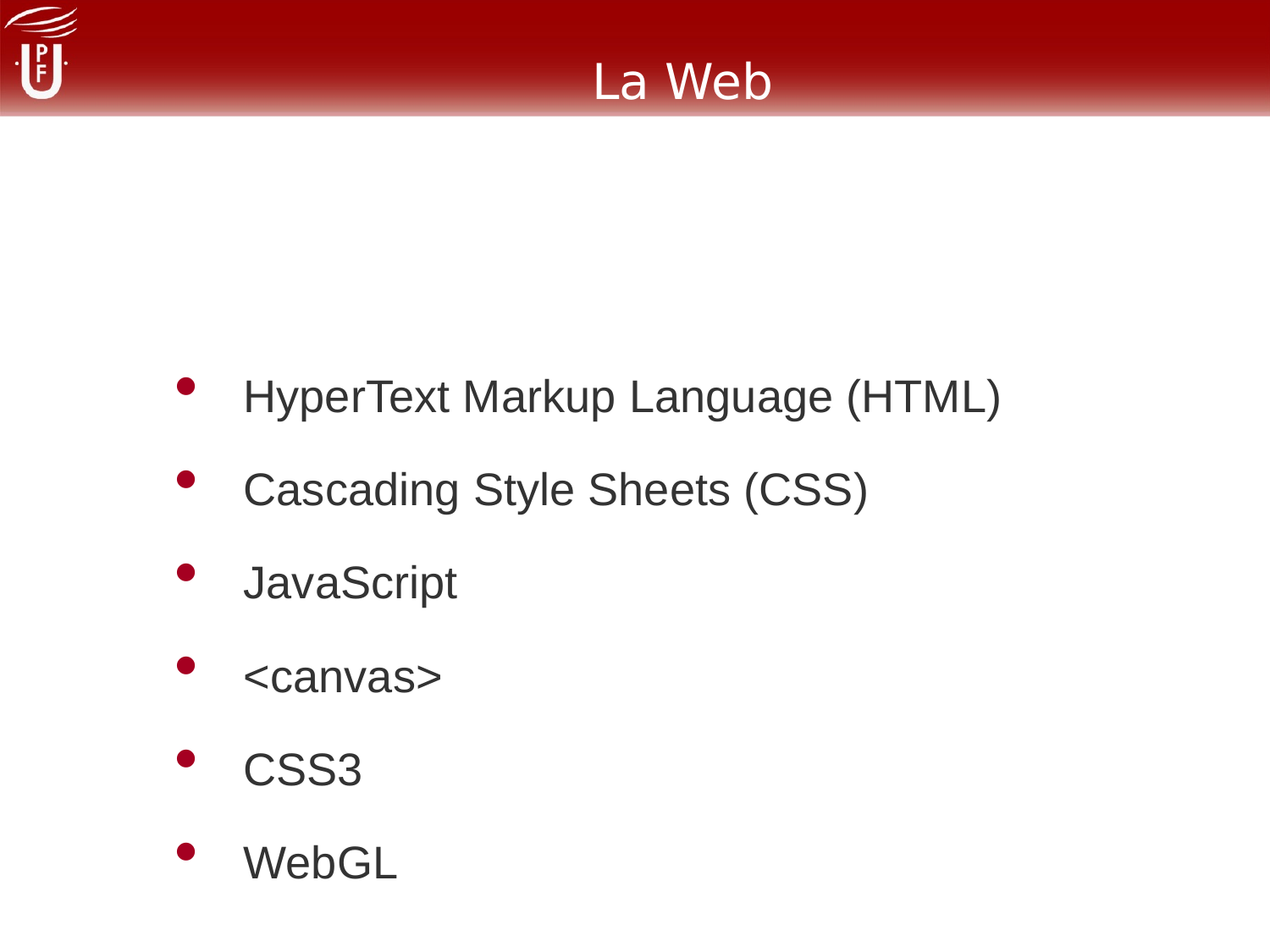

# La Web
HyperText Markup Language (HTML)
Cascading Style Sheets (CSS)
JavaScript
<canvas>
CSS3
WebGL